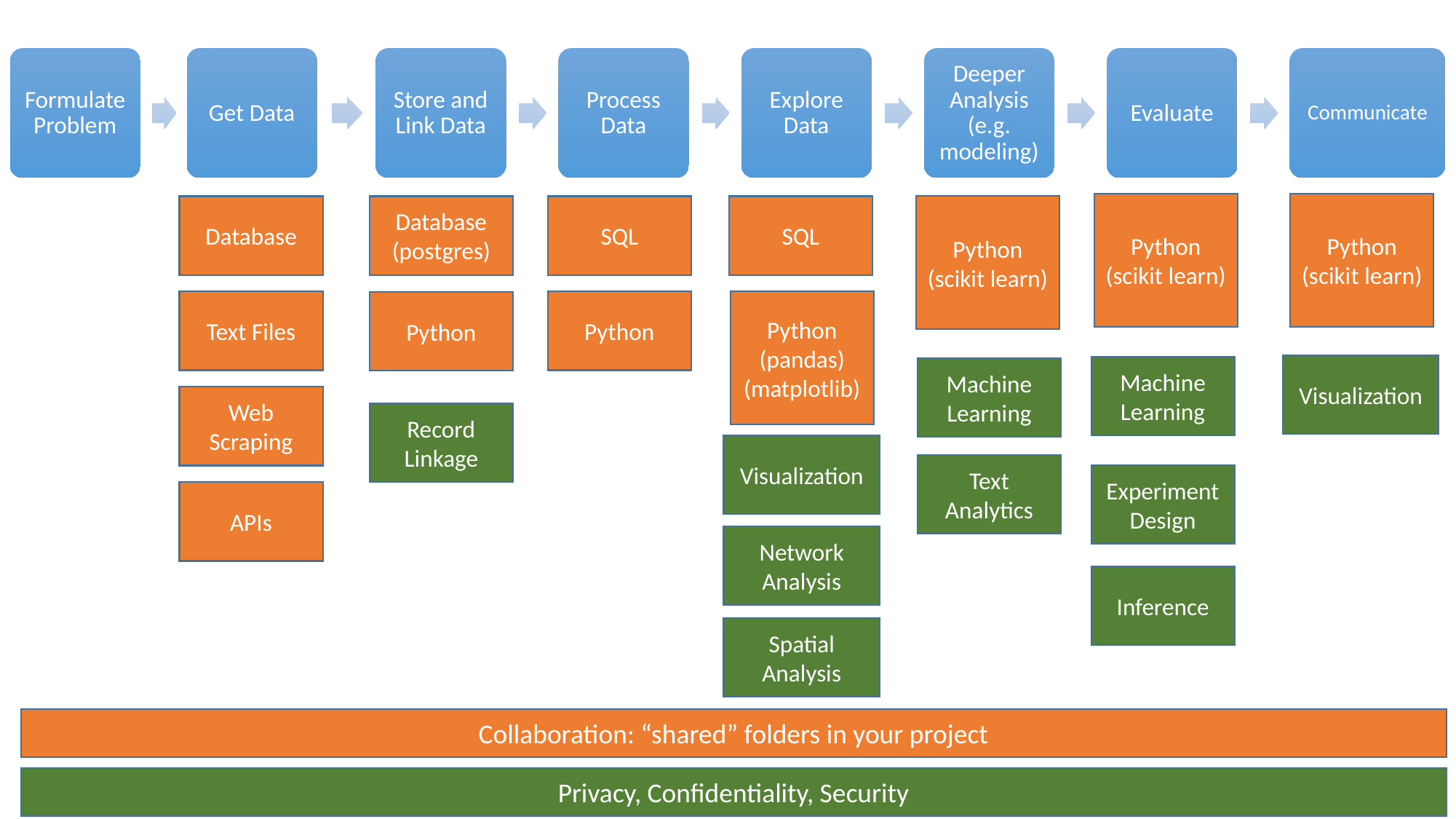

Formulate Problem
Get Data
Store and Link Data
Process Data
Explore Data
Deeper Analysis (e.g. modeling)
Evaluate
Communicate

Python
(scikit learn)
Python
(scikit learn)
Database
Database
(postgres)
Python
(scikit learn)
SQL
SQL
Python
(pandas)
(matplotlib)
Text Files
Python
Python
Visualization
Machine Learning
Machine Learning
Web Scraping
Record Linkage
Visualization
Text Analytics
Experiment Design
APIs
Network Analysis
Inference
Spatial Analysis
Collaboration: “shared” folders in your project
Privacy, Confidentiality, Security